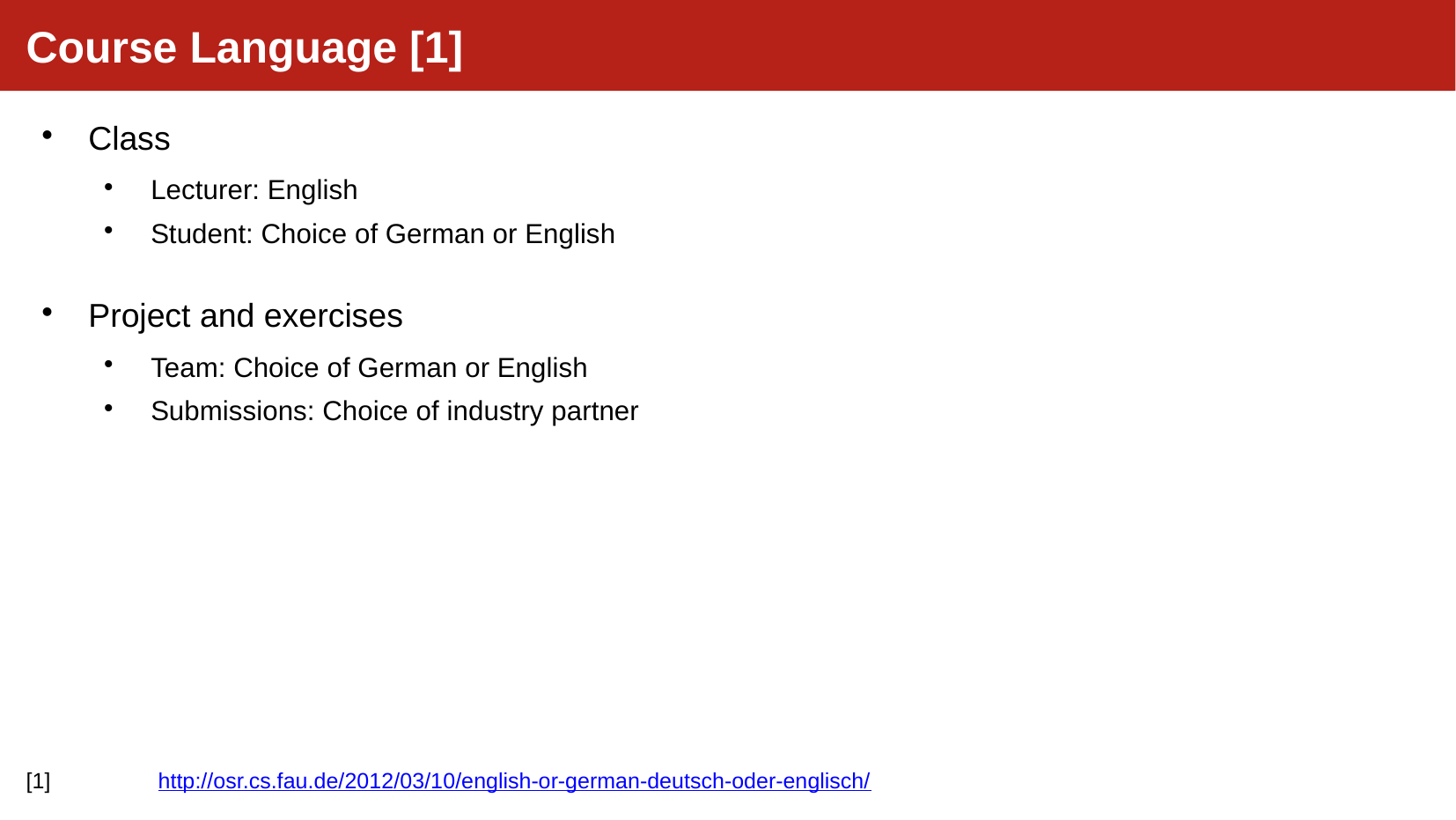

Course Language [1]
Class
Lecturer: English
Student: Choice of German or English

Project and exercises
Team: Choice of German or English
Submissions: Choice of industry partner
[1]	http://osr.cs.fau.de/2012/03/10/english-or-german-deutsch-oder-englisch/